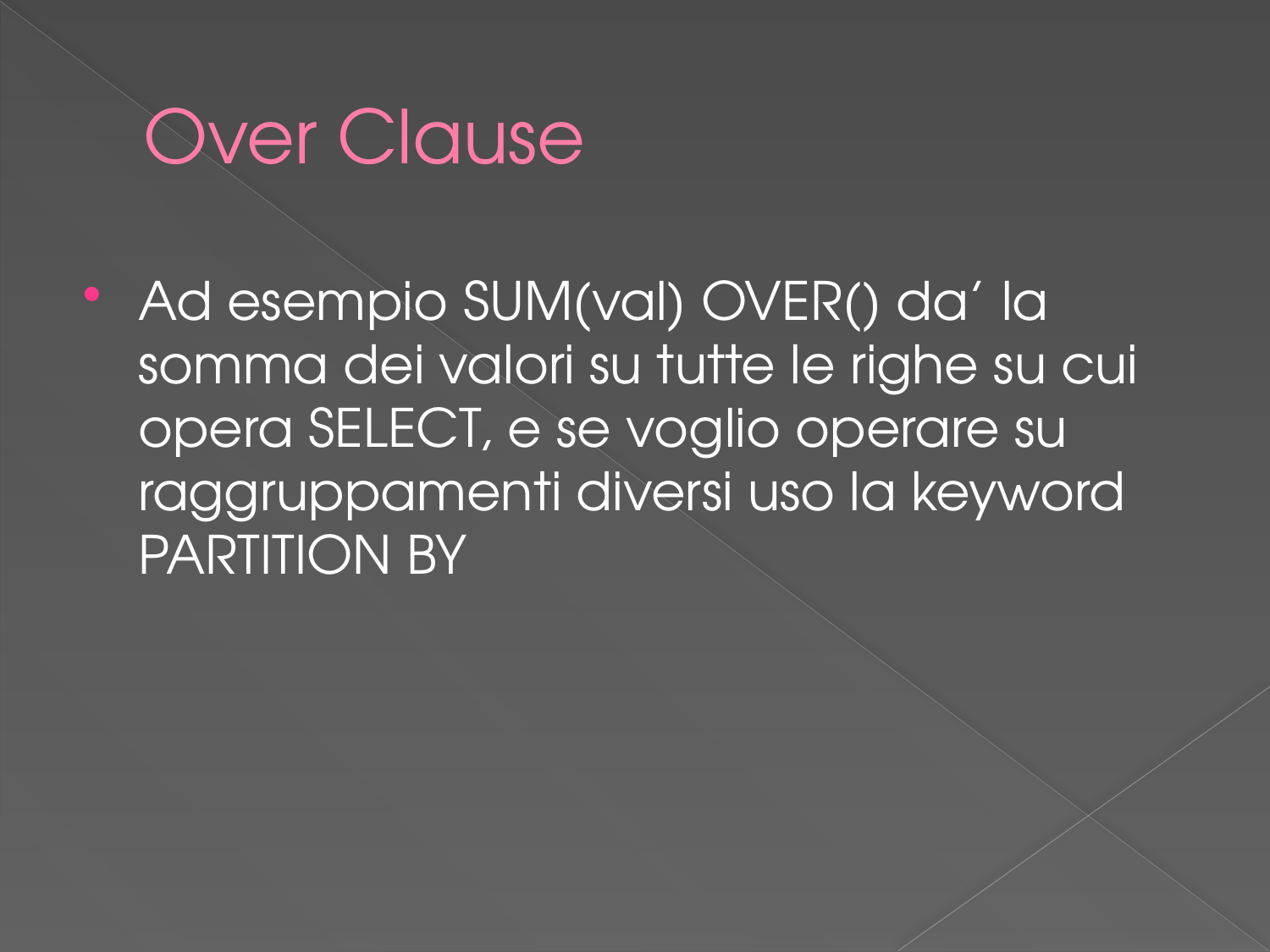

# Over Clause
Ad esempio SUM(val) OVER() da’ la somma dei valori su tutte le righe su cui opera SELECT, e se voglio operare su raggruppamenti diversi uso la keyword PARTITION BY